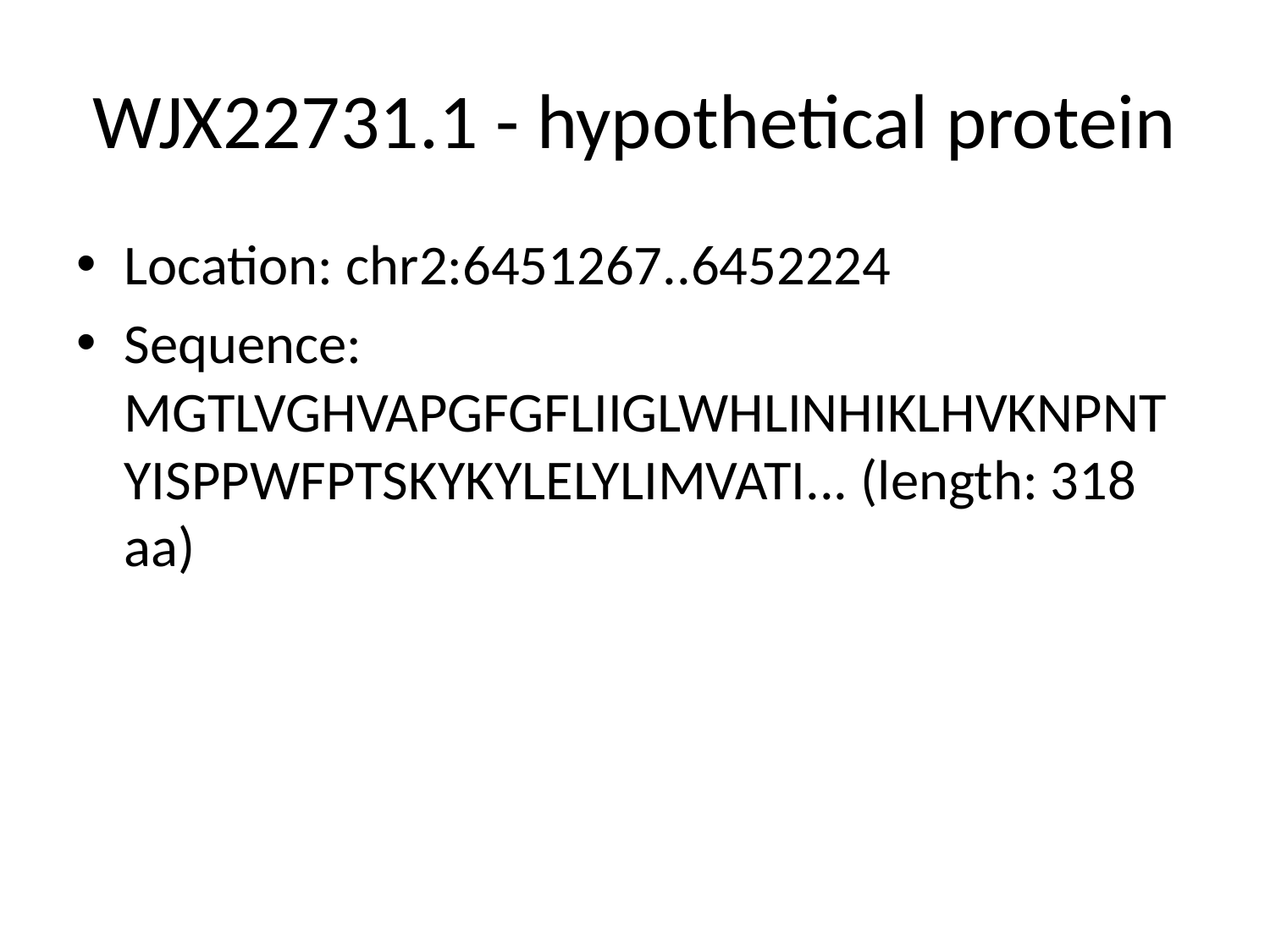

# WJX22731.1 - hypothetical protein
Location: chr2:6451267..6452224
Sequence: MGTLVGHVAPGFGFLIIGLWHLINHIKLHVKNPNTYISPPWFPTSKYKYLELYLIMVATI... (length: 318 aa)